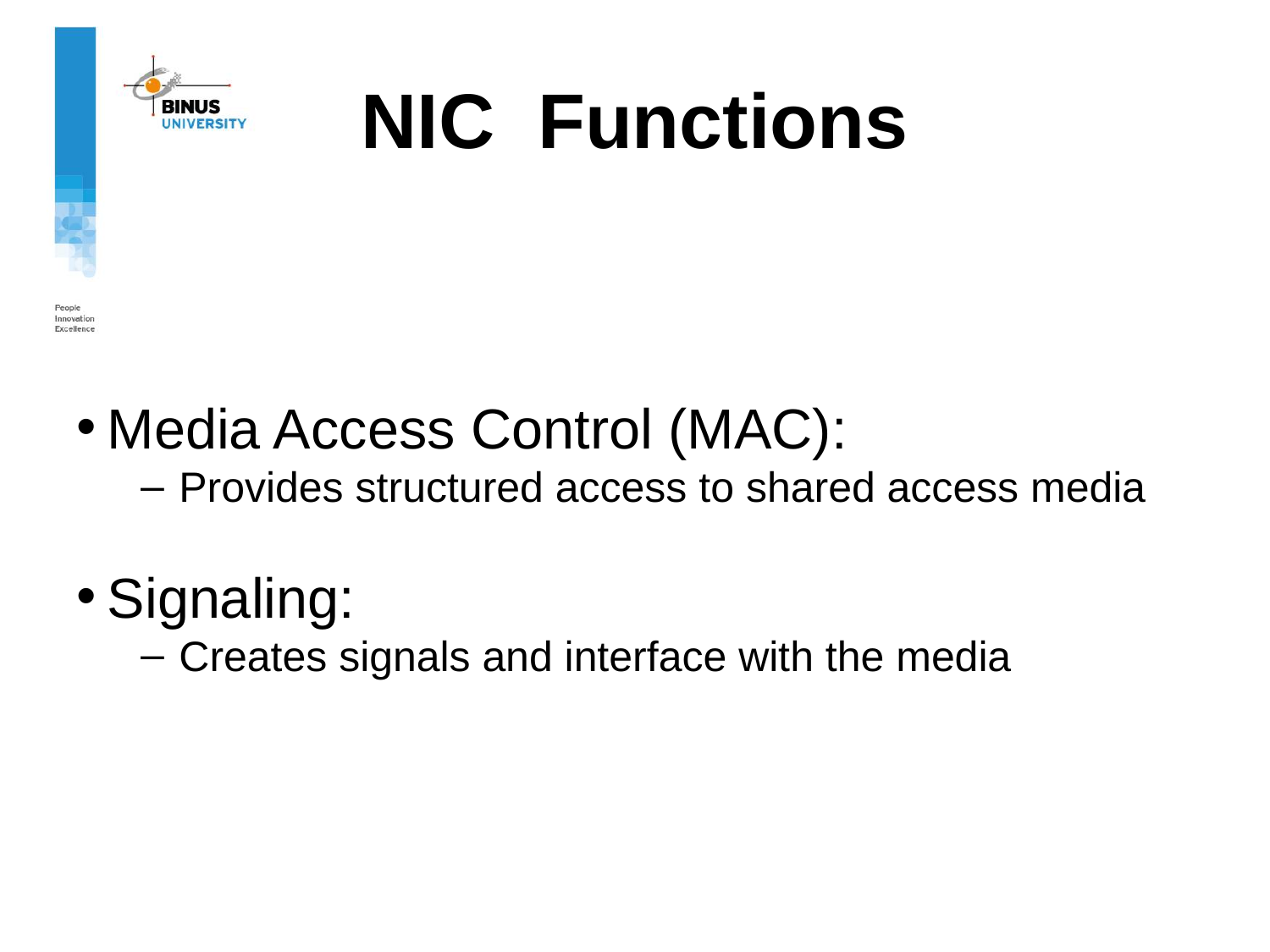

# NIC  Functions
Media Access Control (MAC):
Provides structured access to shared access media

Signaling:
Creates signals and interface with the media